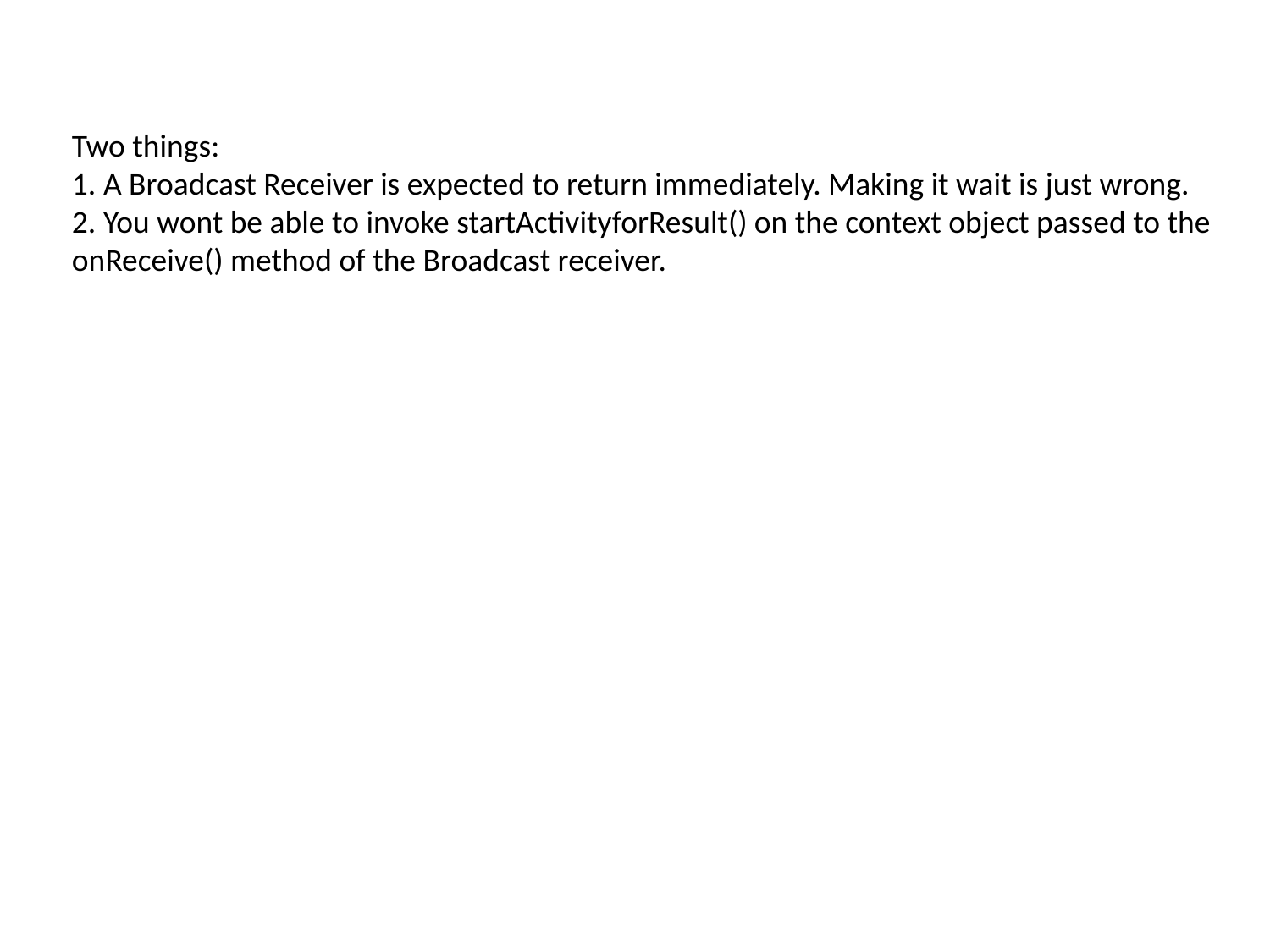

Two things: 
1. A Broadcast Receiver is expected to return immediately. Making it wait is just wrong. 
2. You wont be able to invoke startActivityforResult() on the context object passed to the onReceive() method of the Broadcast receiver.